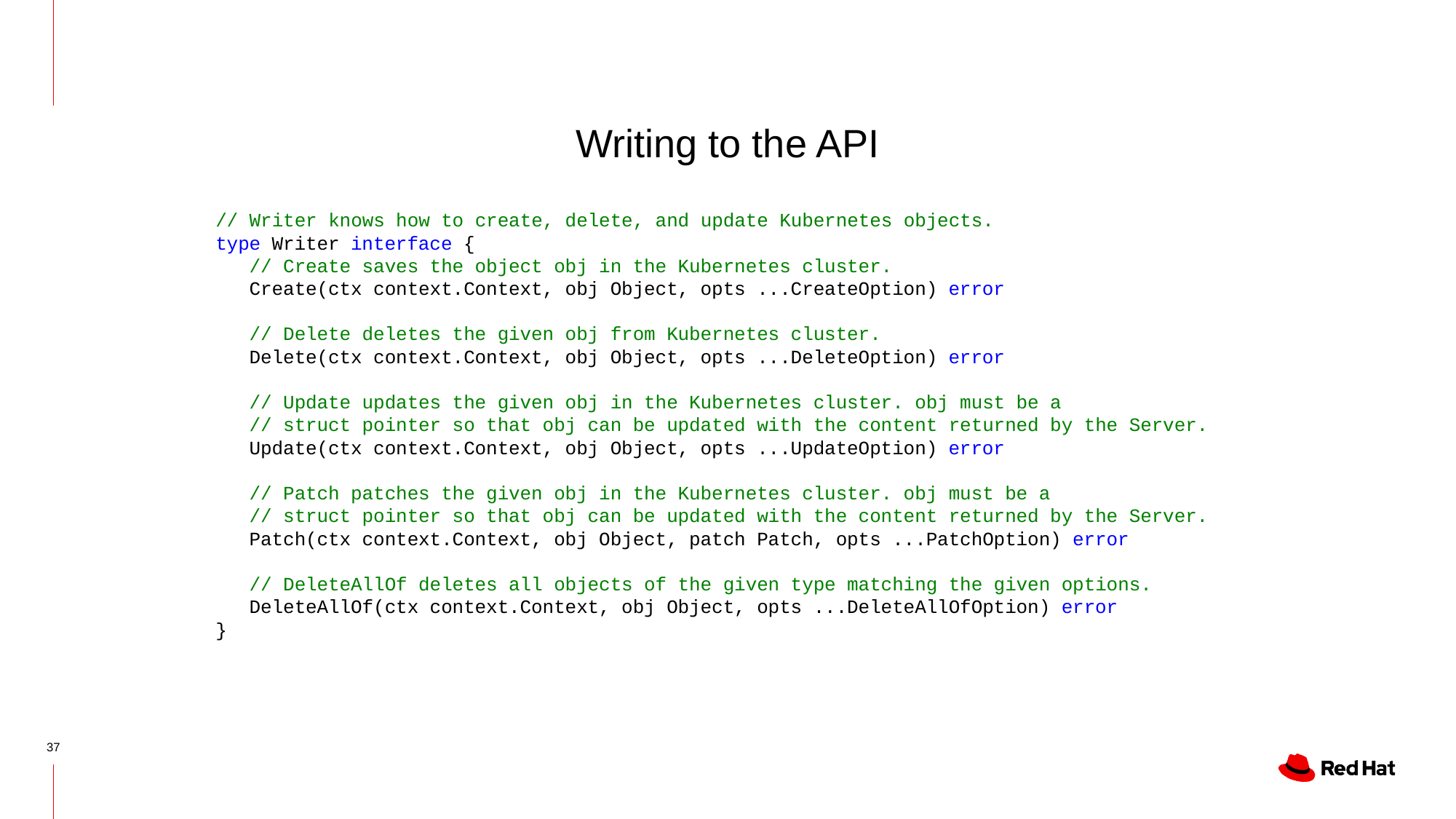

# Writing to the API
// Writer knows how to create, delete, and update Kubernetes objects.
type Writer interface {
   // Create saves the object obj in the Kubernetes cluster.
   Create(ctx context.Context, obj Object, opts ...CreateOption) error

   // Delete deletes the given obj from Kubernetes cluster.
   Delete(ctx context.Context, obj Object, opts ...DeleteOption) error

   // Update updates the given obj in the Kubernetes cluster. obj must be a
   // struct pointer so that obj can be updated with the content returned by the Server.
   Update(ctx context.Context, obj Object, opts ...UpdateOption) error

   // Patch patches the given obj in the Kubernetes cluster. obj must be a
   // struct pointer so that obj can be updated with the content returned by the Server.
   Patch(ctx context.Context, obj Object, patch Patch, opts ...PatchOption) error

   // DeleteAllOf deletes all objects of the given type matching the given options.
   DeleteAllOf(ctx context.Context, obj Object, opts ...DeleteAllOfOption) error
}

37